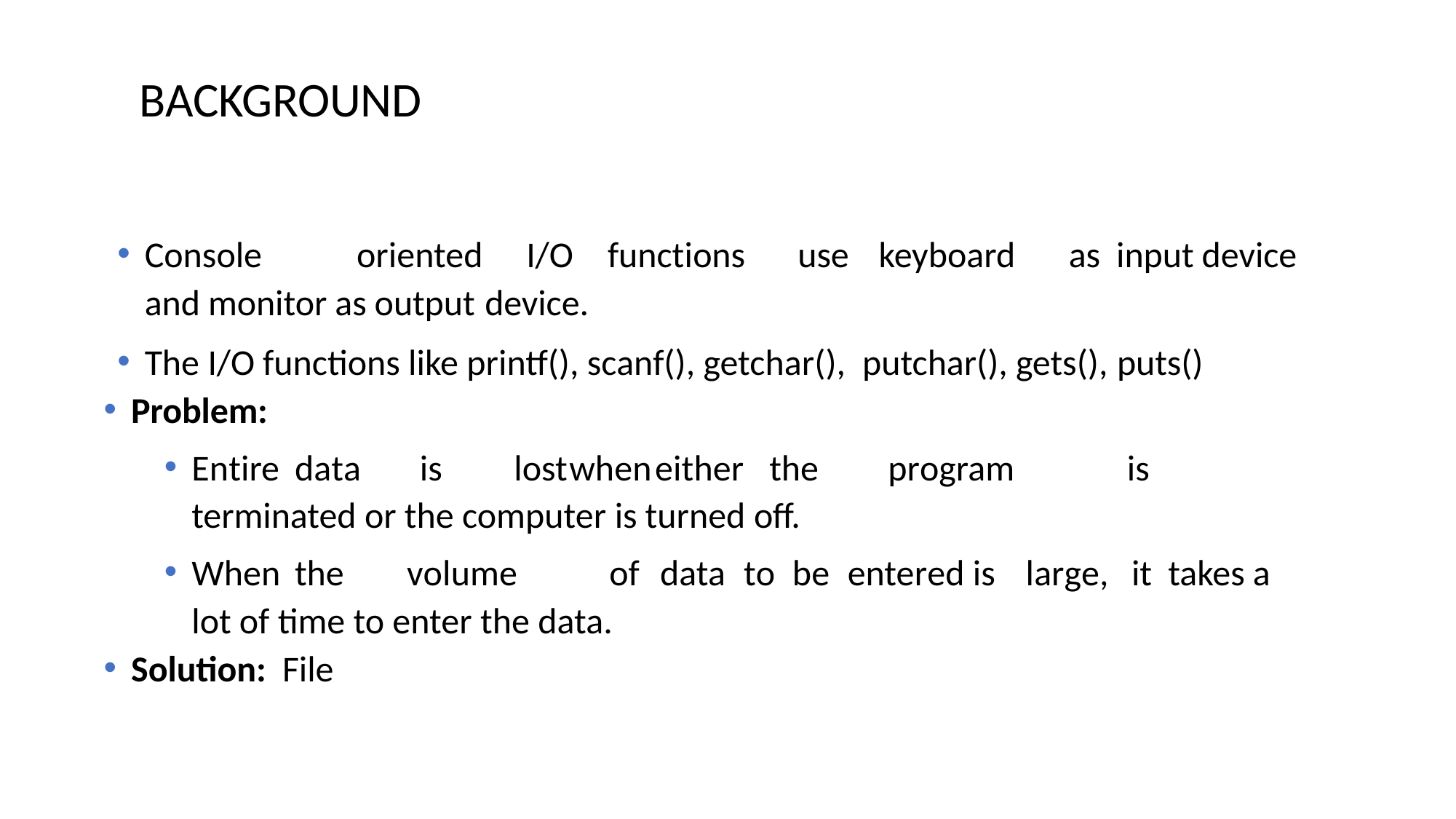

Background
Console	oriented	I/O	functions	use	keyboard	as  input device and monitor as output device.
The I/O functions like printf(), scanf(), getchar(),  putchar(), gets(), puts()
Problem:
Entire	data	is	lost	when	either	the	program	is  terminated or the computer is turned off.
When	the	volume	of	data	to	be	entered is 	large,	it  takes a lot of time to enter the data.
Solution:  File